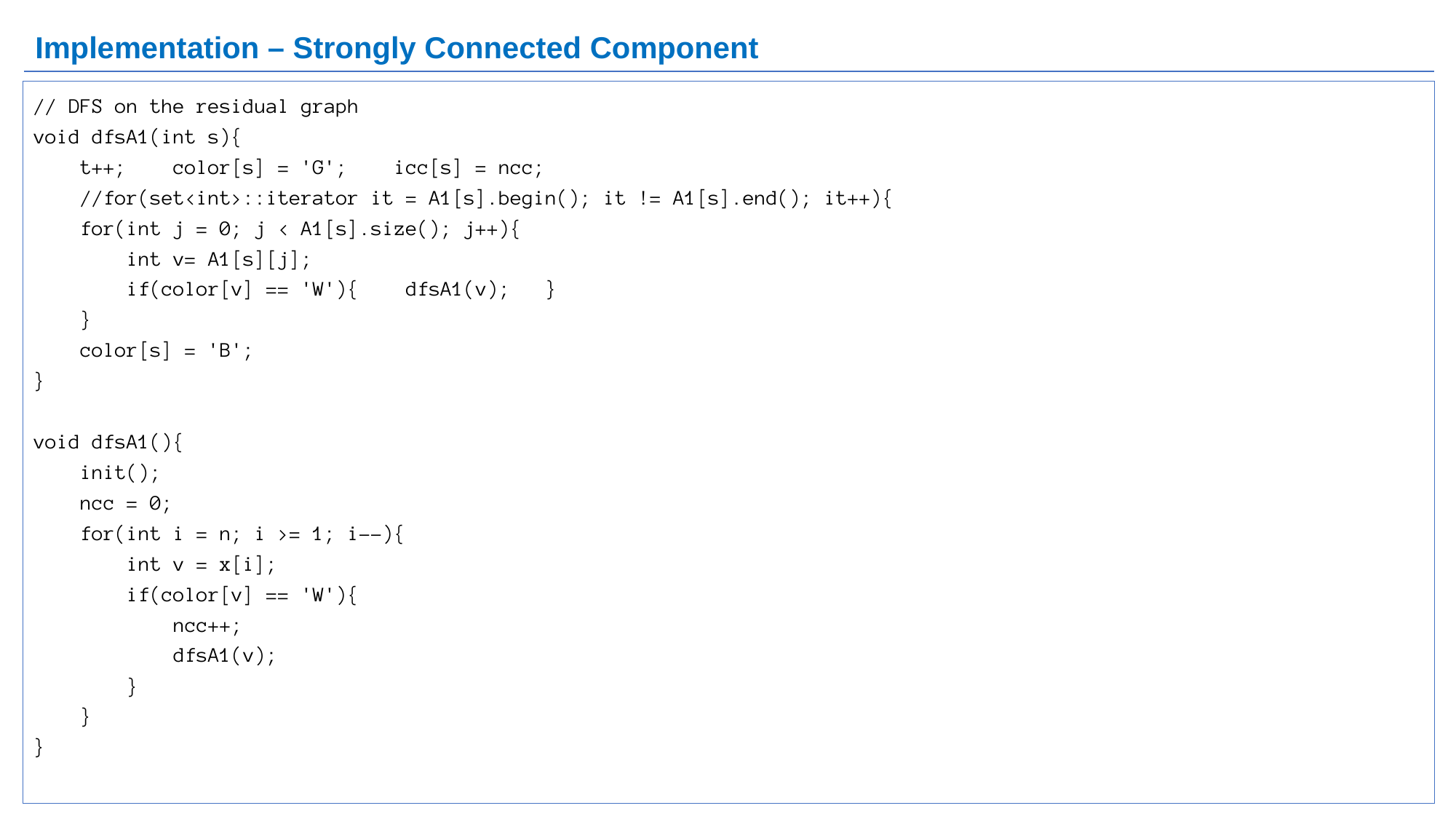

# Implementation – Strongly Connected Component
// DFS on the residual graph
void dfsA1(int s){
    t++;    color[s] = 'G';    icc[s] = ncc;
    //for(set<int>::iterator it = A1[s].begin(); it != A1[s].end(); it++){
    for(int j = 0; j < A1[s].size(); j++){
        int v= A1[s][j];
        if(color[v] == 'W'){    dfsA1(v);   }
    }
    color[s] = 'B';
}

void dfsA1(){
    init();
    ncc = 0;
    for(int i = n; i >= 1; i--){
        int v = x[i];
        if(color[v] == 'W'){
            ncc++;
            dfsA1(v);
        }
    }
}